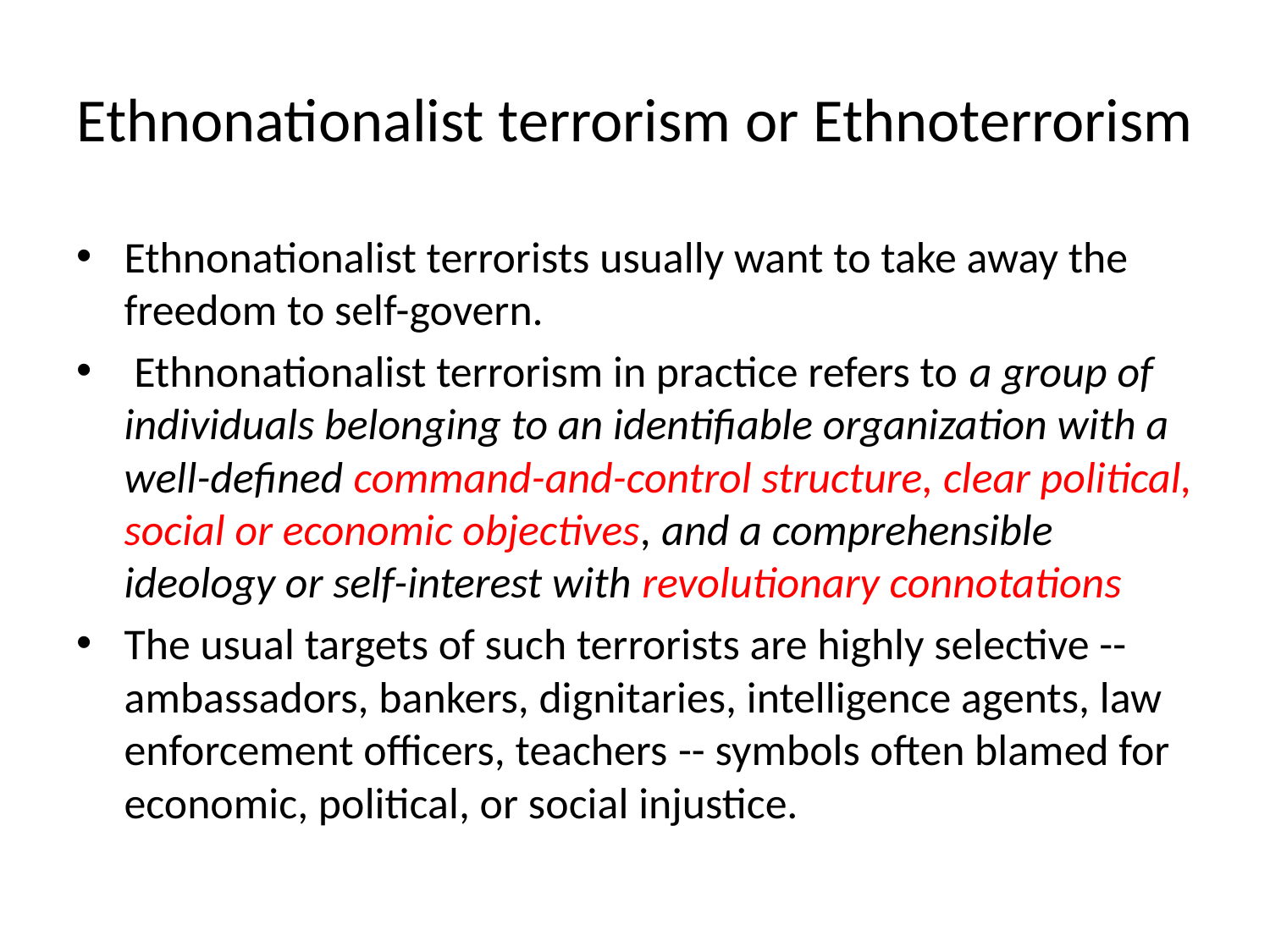

# Ethnonationalist terrorism or Ethnoterrorism
Ethnonationalist terrorists usually want to take away the freedom to self-govern.
 Ethnonationalist terrorism in practice refers to a group of individuals belonging to an identifiable organization with a well-defined command-and-control structure, clear political, social or economic objectives, and a comprehensible ideology or self-interest with revolutionary connotations
The usual targets of such terrorists are highly selective -- ambassadors, bankers, dignitaries, intelligence agents, law enforcement officers, teachers -- symbols often blamed for economic, political, or social injustice.